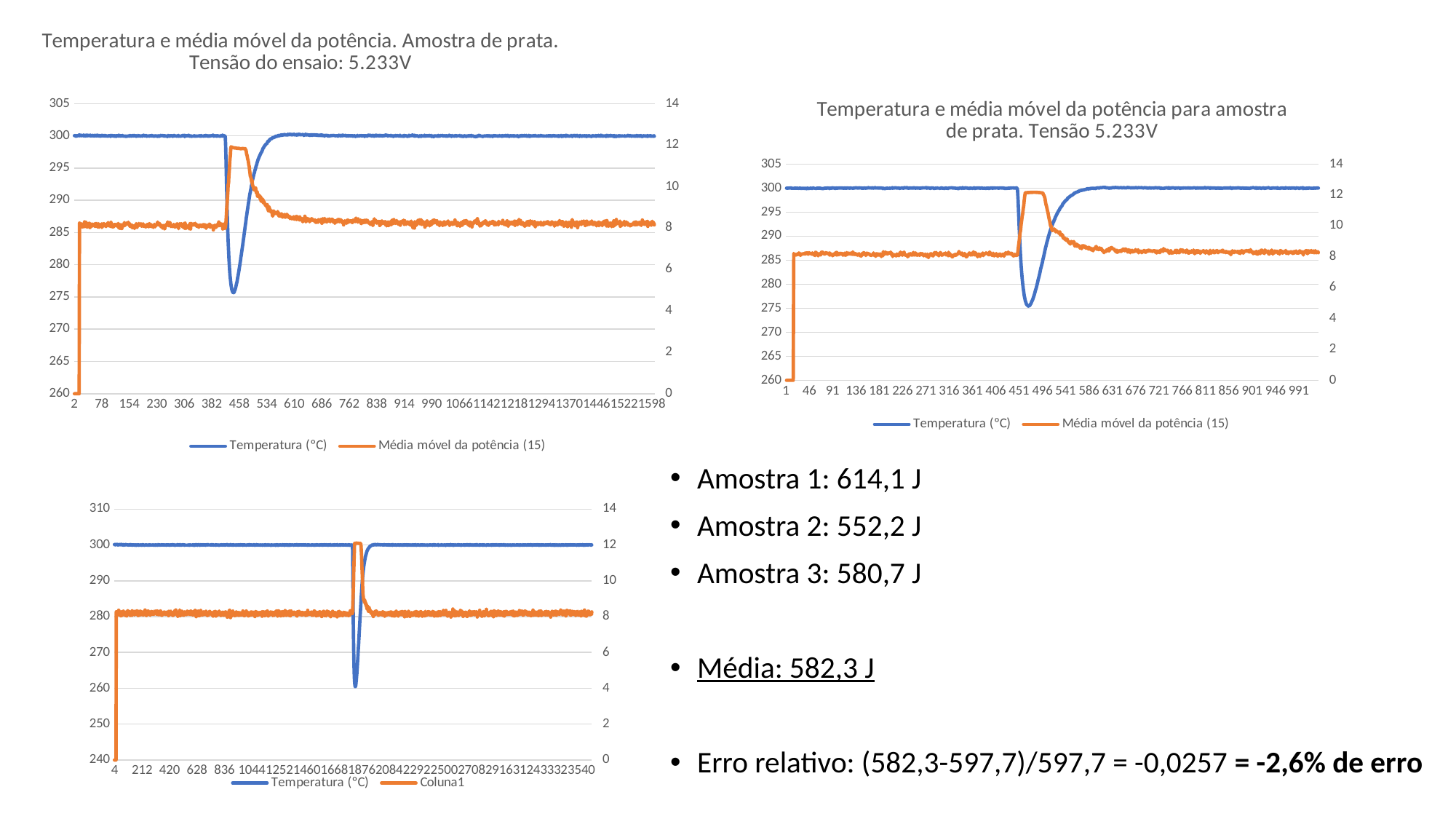

### Chart: Temperatura e média móvel da potência. Amostra de prata. Tensão do ensaio: 5.233V

| Category | Temperatura (ºC)  | Média móvel da potência (15) |
|---|---|---|

### Chart: Temperatura e média móvel da potência para amostra de prata. Tensão 5.233V

| Category | Temperatura (ºC)  | Média móvel da potência (15) |
|---|---|---|
Amostra 1: 614,1 J
Amostra 2: 552,2 J
Amostra 3: 580,7 J

Média: 582,3 J

Erro relativo: (582,3-597,7)/597,7 = -0,0257 = -2,6% de erro

### Chart

| Category | Temperatura (ºC)  | Coluna1 |
|---|---|---|